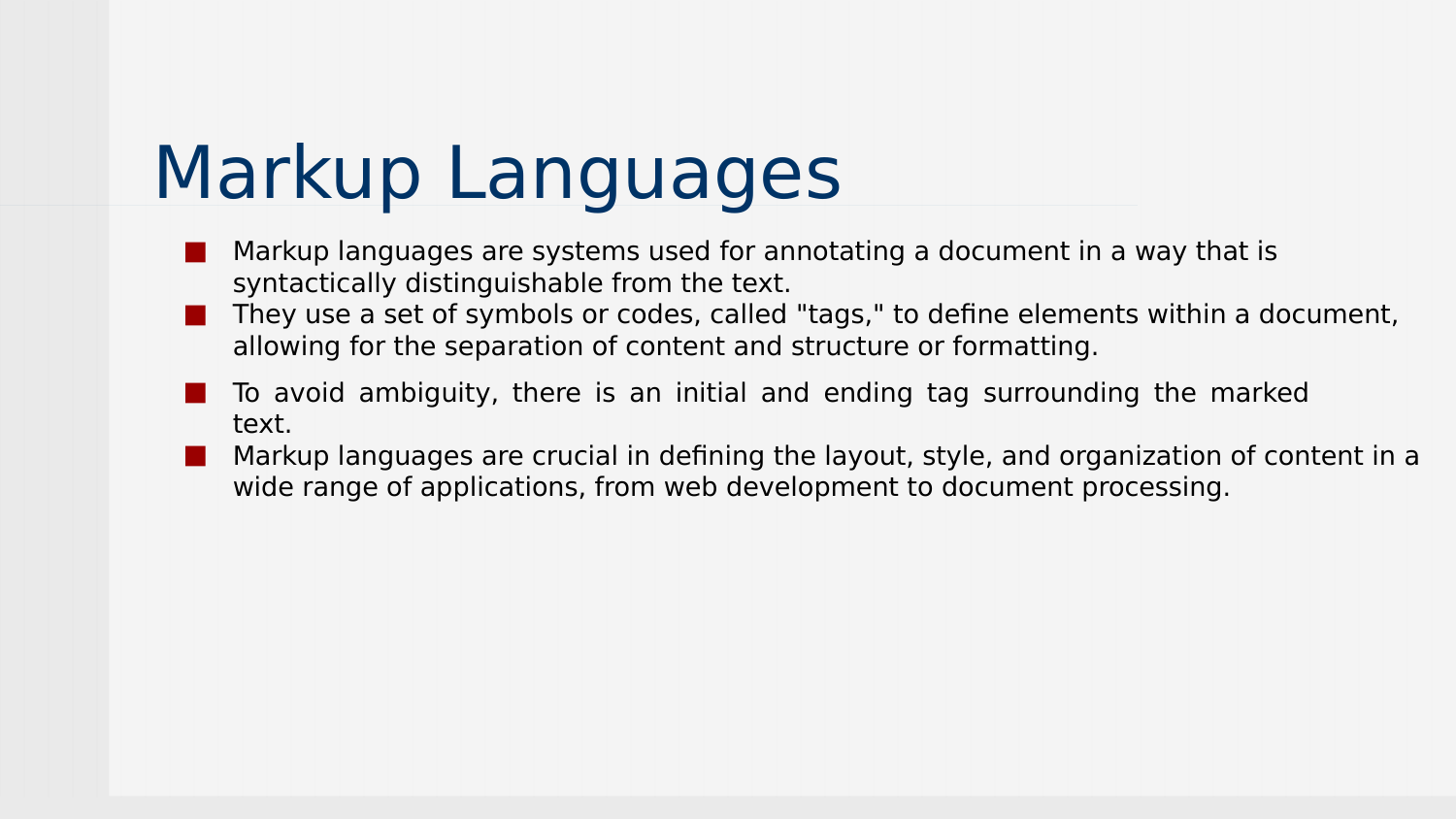

# Markup Languages
Markup languages are systems used for annotating a document in a way that is syntactically distinguishable from the text.
They use a set of symbols or codes, called "tags," to define elements within a document, allowing for the separation of content and structure or formatting.
To avoid ambiguity, there is an initial and ending tag surrounding the marked text.
Markup languages are crucial in defining the layout, style, and organization of content in a wide range of applications, from web development to document processing.